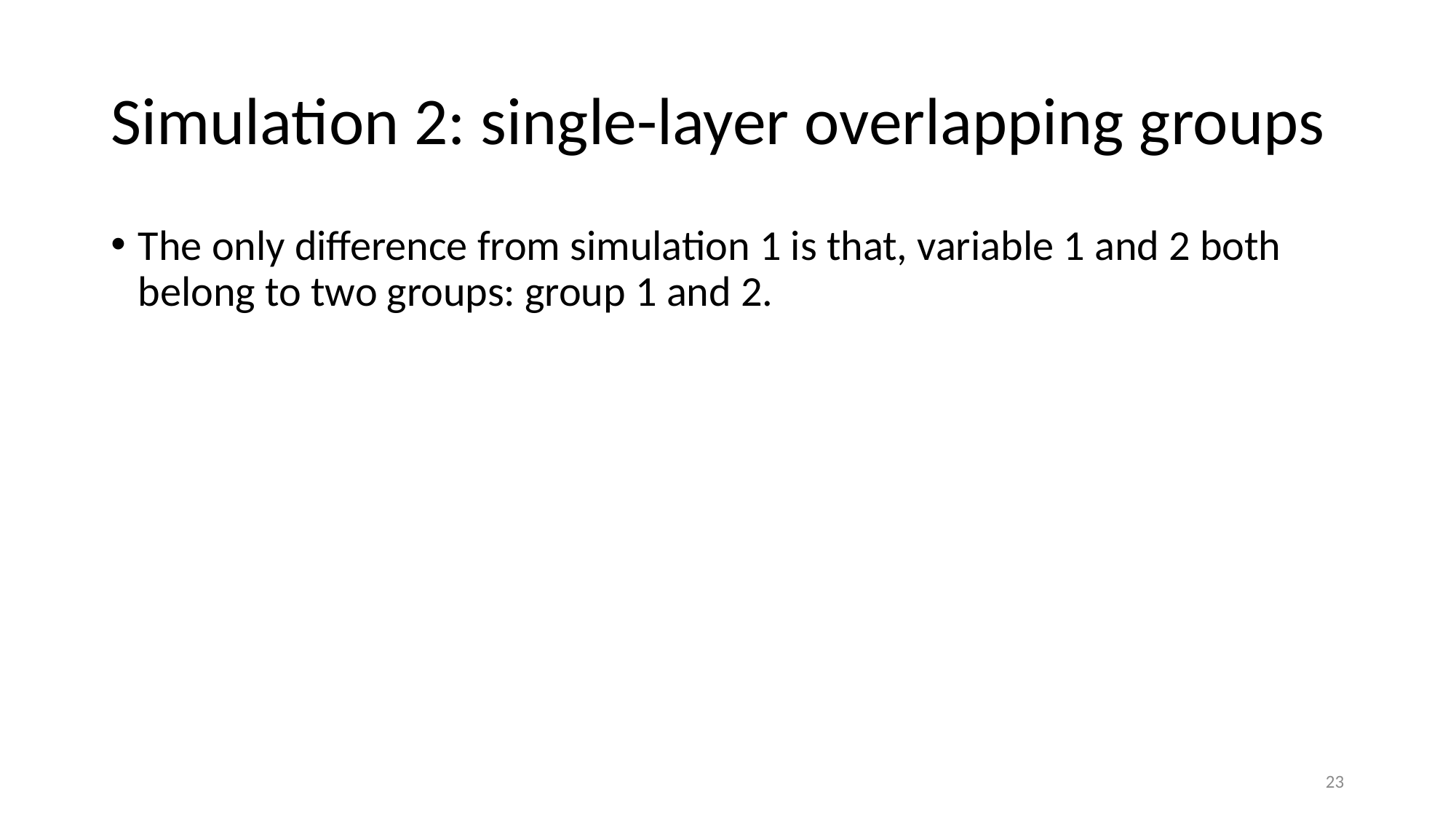

# Simulation 2: single-layer overlapping groups
The only difference from simulation 1 is that, variable 1 and 2 both belong to two groups: group 1 and 2.
23